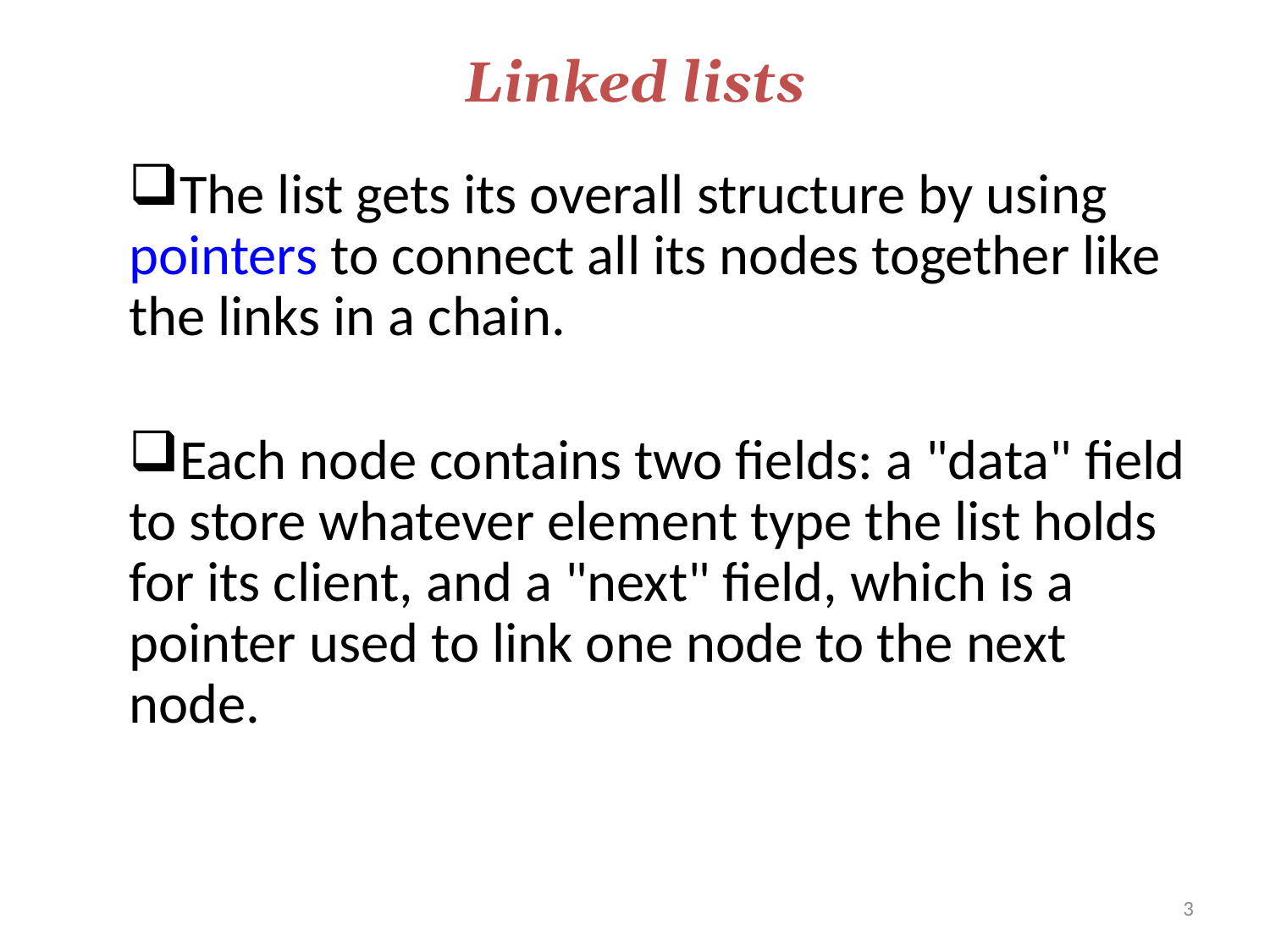

# Linked lists
The list gets its overall structure by using pointers to connect all its nodes together like the links in a chain.

Each node contains two fields: a "data" field to store whatever element type the list holds for its client, and a "next" field, which is a pointer used to link one node to the next node.

3